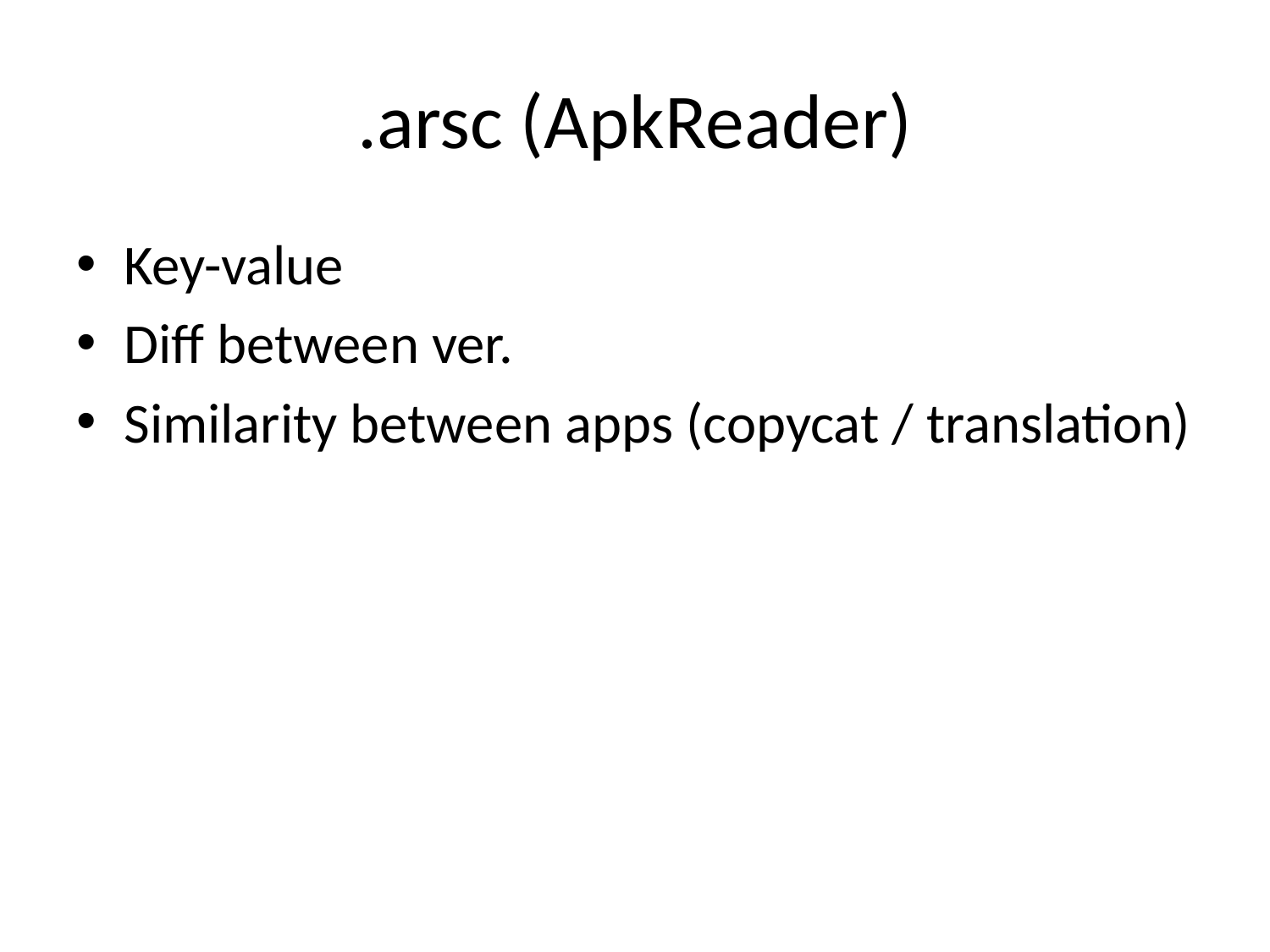

# .arsc (ApkReader)
Key-value
Diff between ver.
Similarity between apps (copycat / translation)